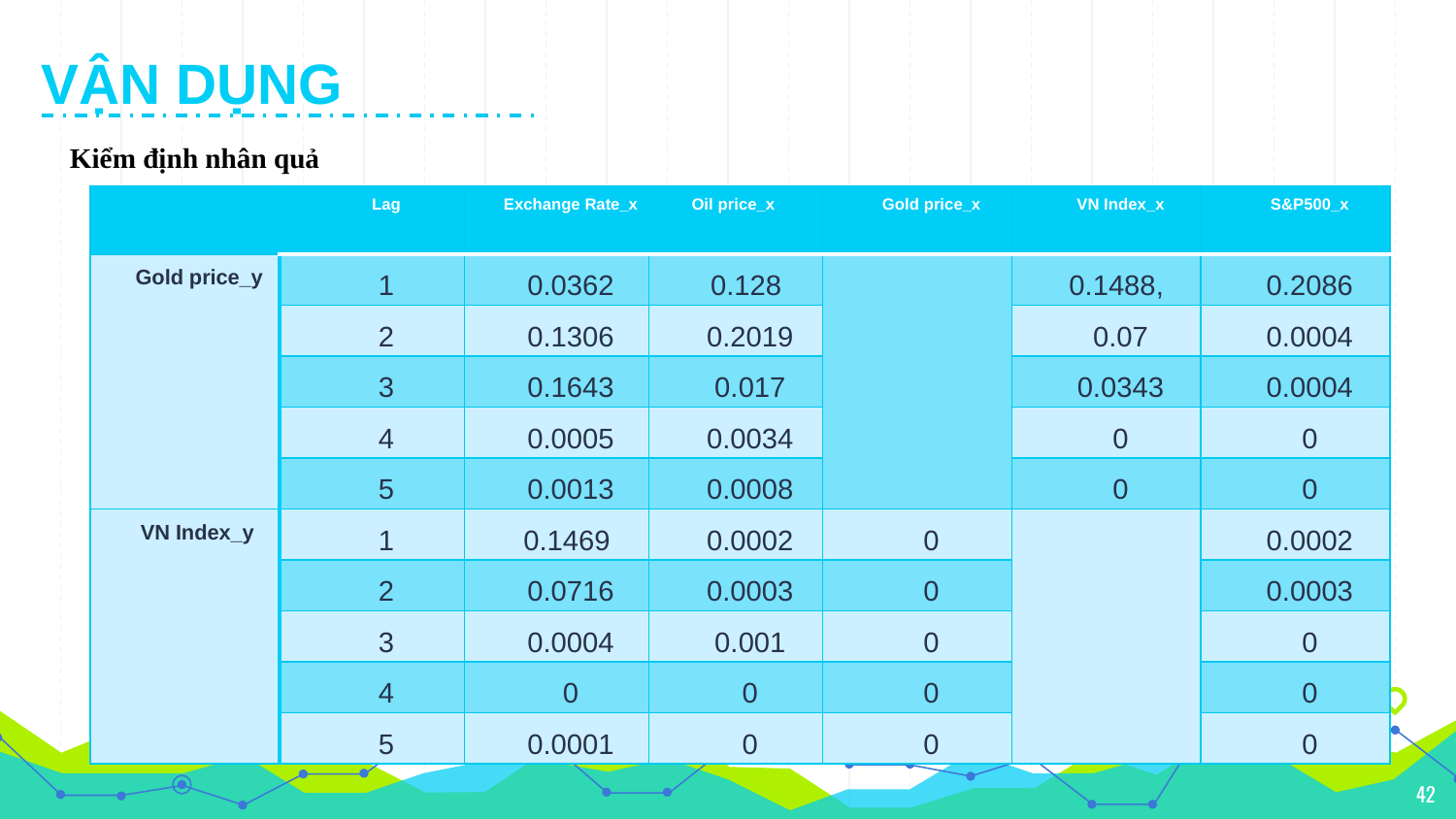

VẬN DỤNG
Kiểm định nhân quả
|  | Lag | Exchange Rate\_x | Oil price\_x | Gold price\_x | VN Index\_x | S&P500\_x |
| --- | --- | --- | --- | --- | --- | --- |
| Gold price\_y | 1 | 0.0362 | 0.128 |  | 0.1488, | 0.2086 |
|  | 2 | 0.1306 | 0.2019 |  | 0.07 | 0.0004 |
|  | 3 | 0.1643 | 0.017 |  | 0.0343 | 0.0004 |
|  | 4 | 0.0005 | 0.0034 |  | 0 | 0 |
|  | 5 | 0.0013 | 0.0008 |  | 0 | 0 |
| VN Index\_y | 1 | 0.1469 | 0.0002 | 0 |  | 0.0002 |
|  | 2 | 0.0716 | 0.0003 | 0 |  | 0.0003 |
|  | 3 | 0.0004 | 0.001 | 0 |  | 0 |
|  | 4 | 0 | 0 | 0 |  | 0 |
|  | 5 | 0.0001 | 0 | 0 |  | 0 |
42